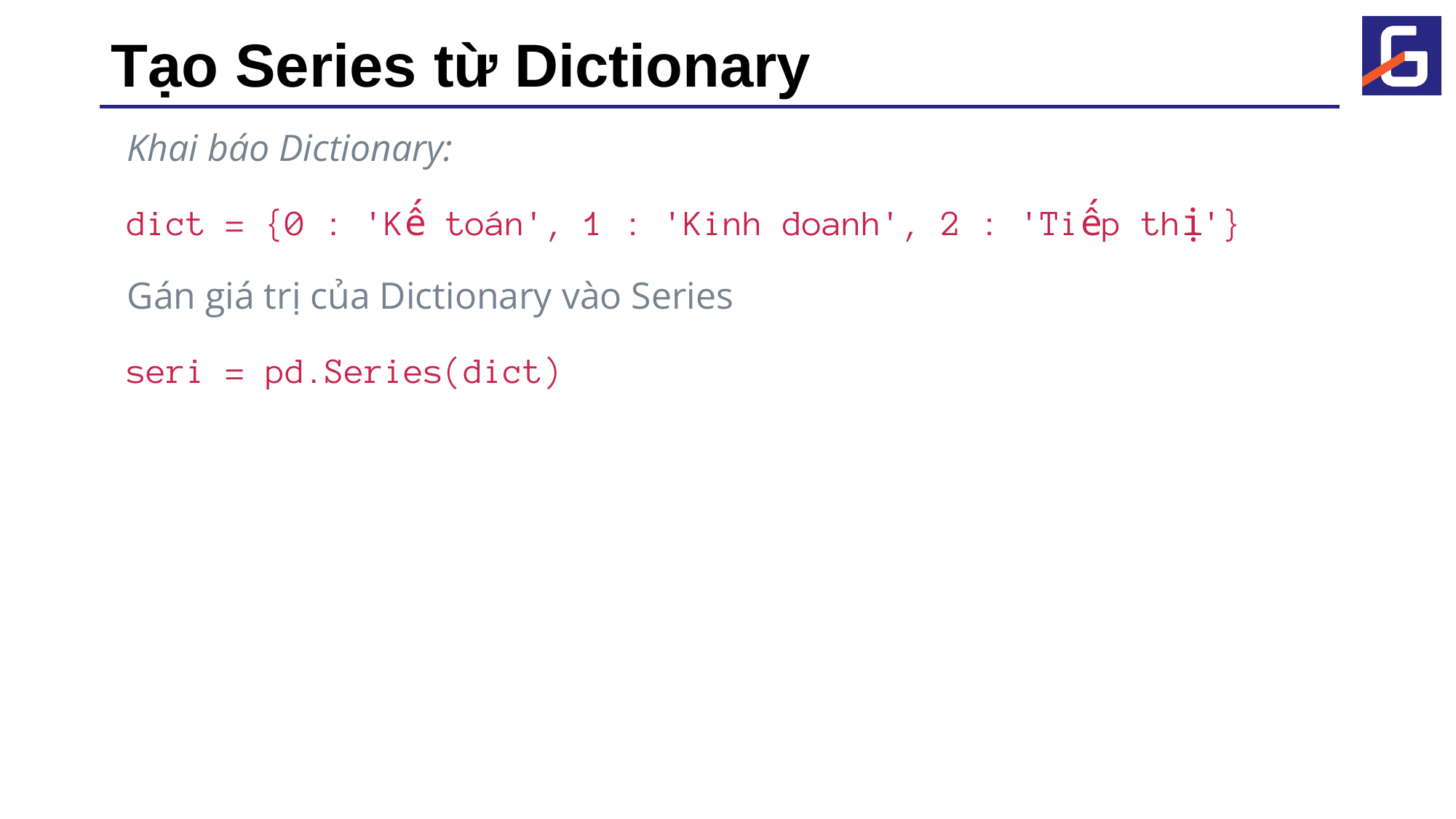

# Tạo Series từ Dictionary
Khai báo Dictionary:
dict = {0 : 'Kế toán', 1 : 'Kinh doanh', 2 : 'Tiếp thị'}
Gán giá trị của Dictionary vào Series
seri = pd.Series(dict)